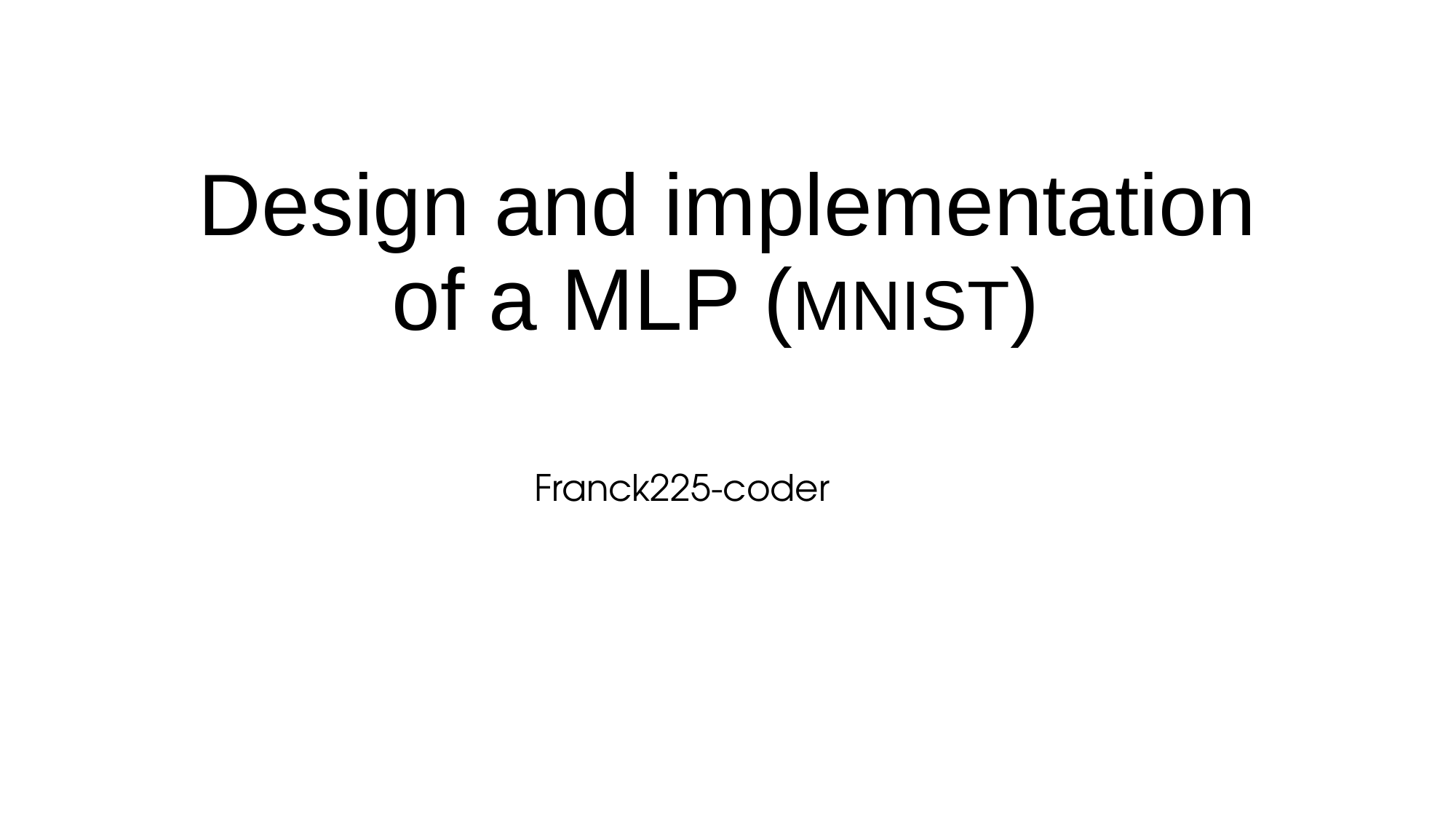

# Design and implementation of a MLP (MNIST)
Franck225-coder